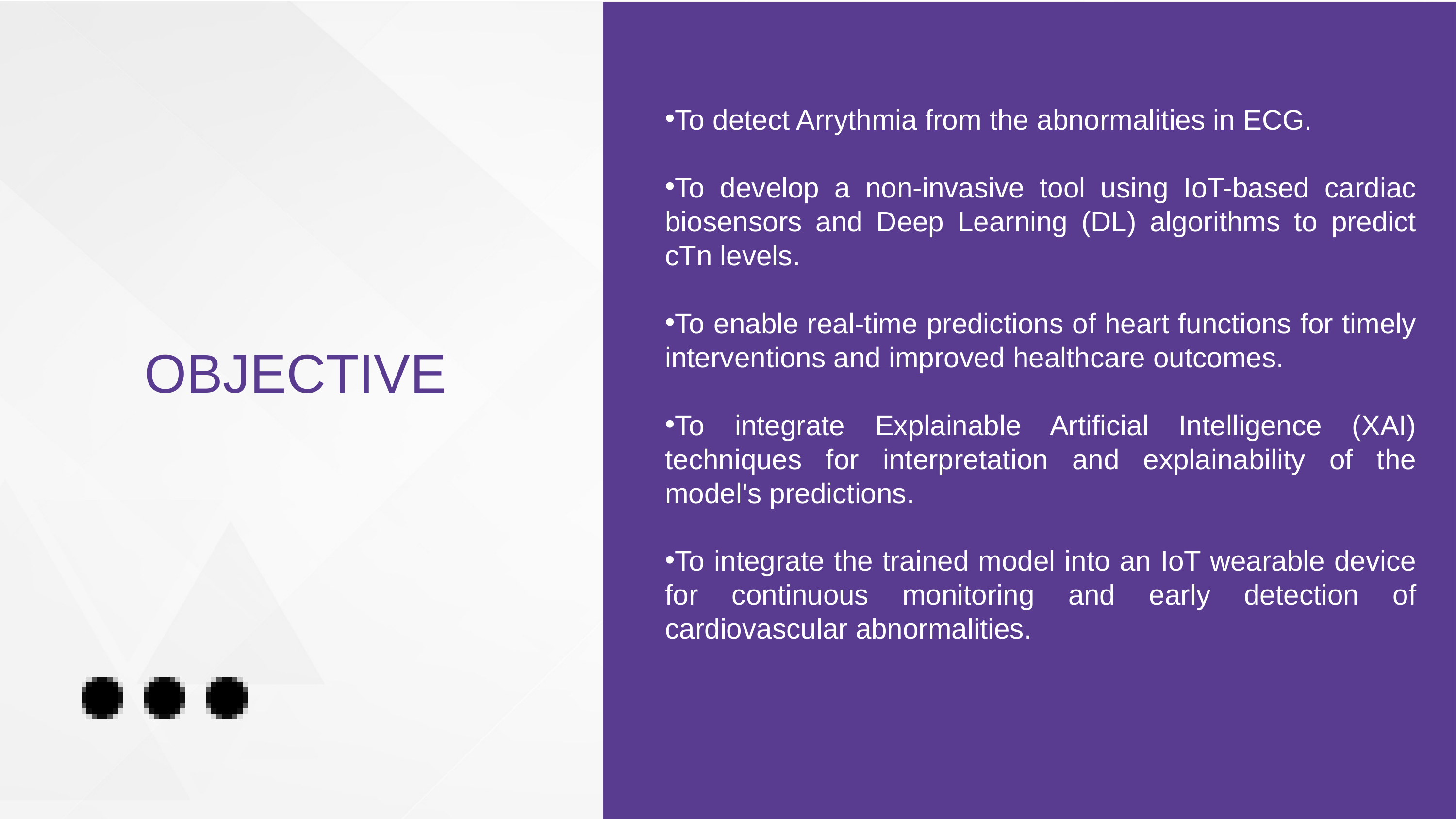

To detect Arrythmia from the abnormalities in ECG.

To develop a non-invasive tool using IoT-based cardiac biosensors and Deep Learning (DL) algorithms to predict cTn levels.

To enable real-time predictions of heart functions for timely interventions and improved healthcare outcomes.

To integrate Explainable Artificial Intelligence (XAI) techniques for interpretation and explainability of the model's predictions.

To integrate the trained model into an IoT wearable device for continuous monitoring and early detection of cardiovascular abnormalities.

OBJECTIVE